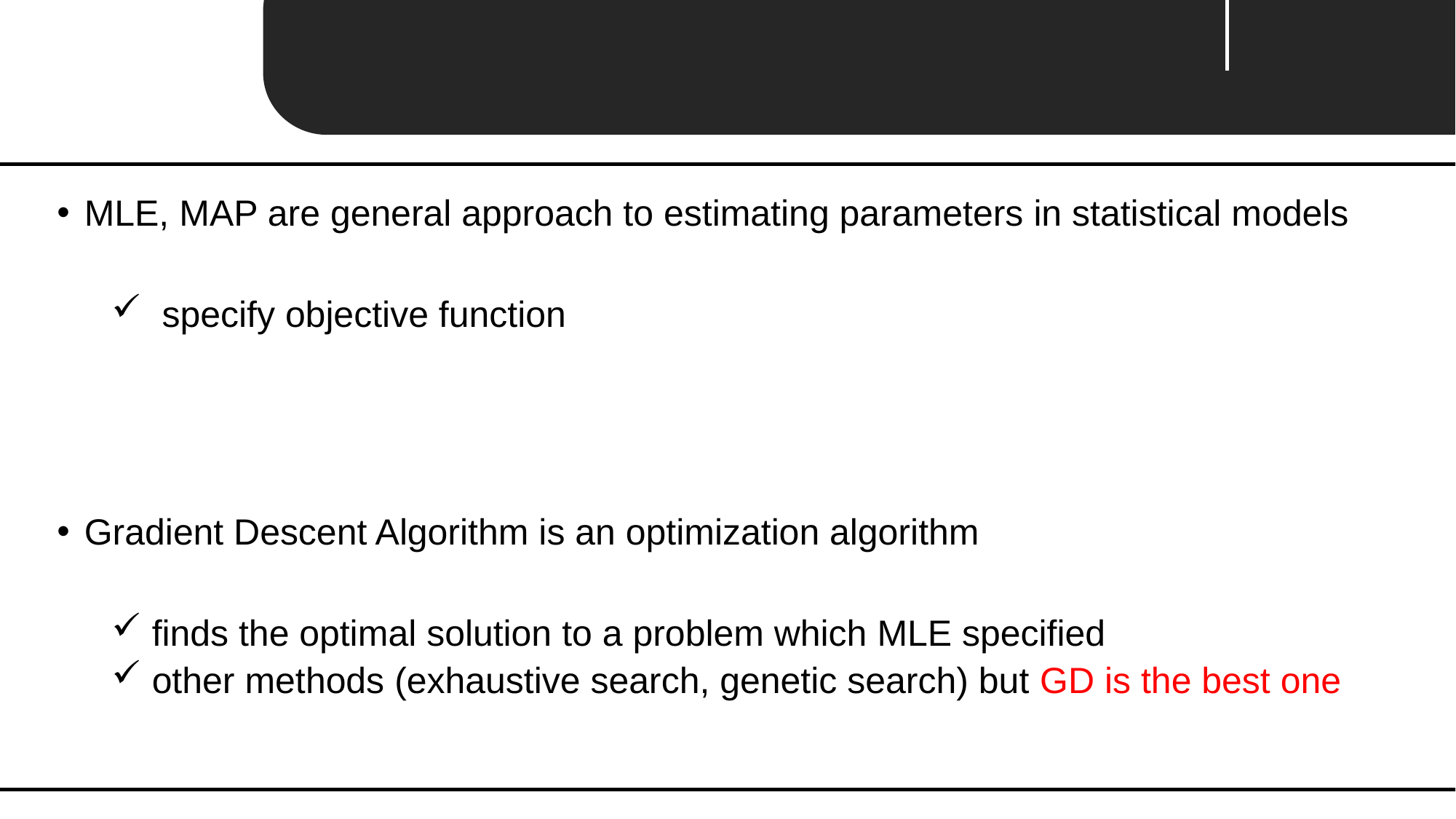

Unit  03 ㅣGradient Descent Algorithm
MLE, MAP are general approach to estimating parameters in statistical models

  specify objective function

Gradient Descent Algorithm is an optimization algorithm

 finds the optimal solution to a problem which MLE specified
 other methods (exhaustive search, genetic search) but GD is the best one